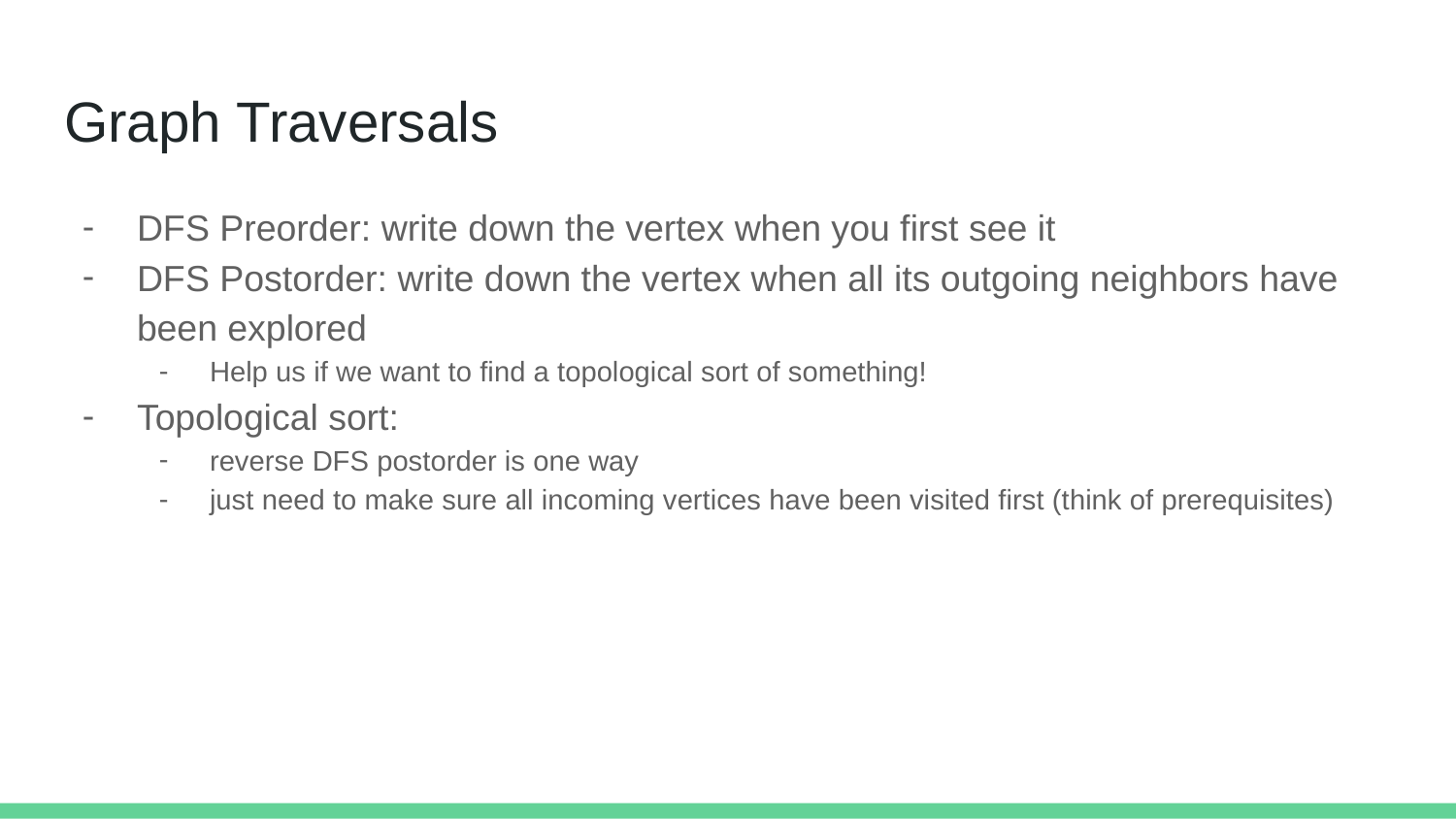

# Graph Traversals
DFS Preorder: write down the vertex when you first see it
DFS Postorder: write down the vertex when all its outgoing neighbors have been explored
Help us if we want to find a topological sort of something!
Topological sort:
reverse DFS postorder is one way
just need to make sure all incoming vertices have been visited first (think of prerequisites)